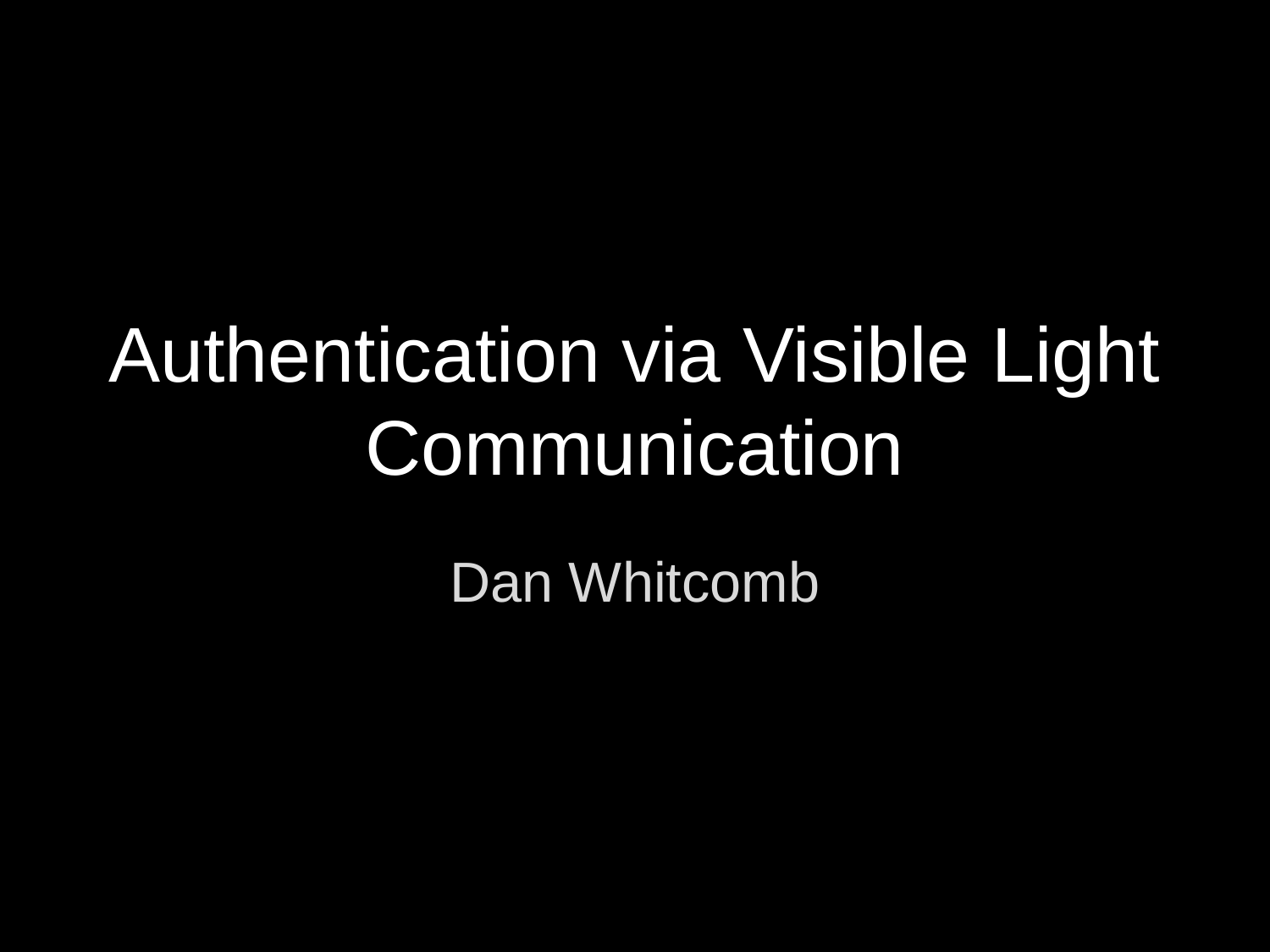

# Authentication via Visible Light Communication
Dan Whitcomb